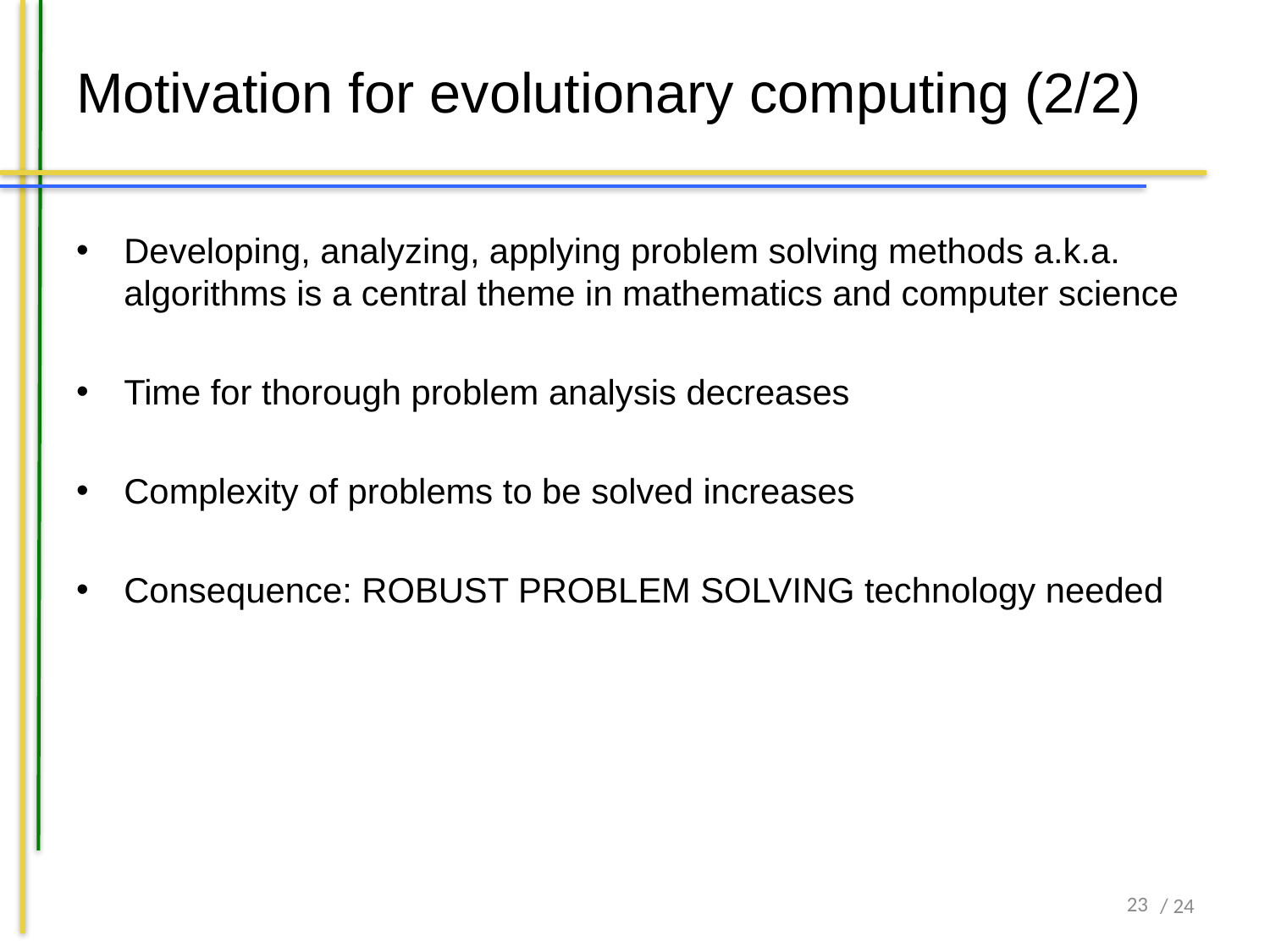

# Motivation for evolutionary computing (2/2)
Developing, analyzing, applying problem solving methods a.k.a. algorithms is a central theme in mathematics and computer science

Time for thorough problem analysis decreases

Complexity of problems to be solved increases

Consequence: ROBUST PROBLEM SOLVING technology needed

23